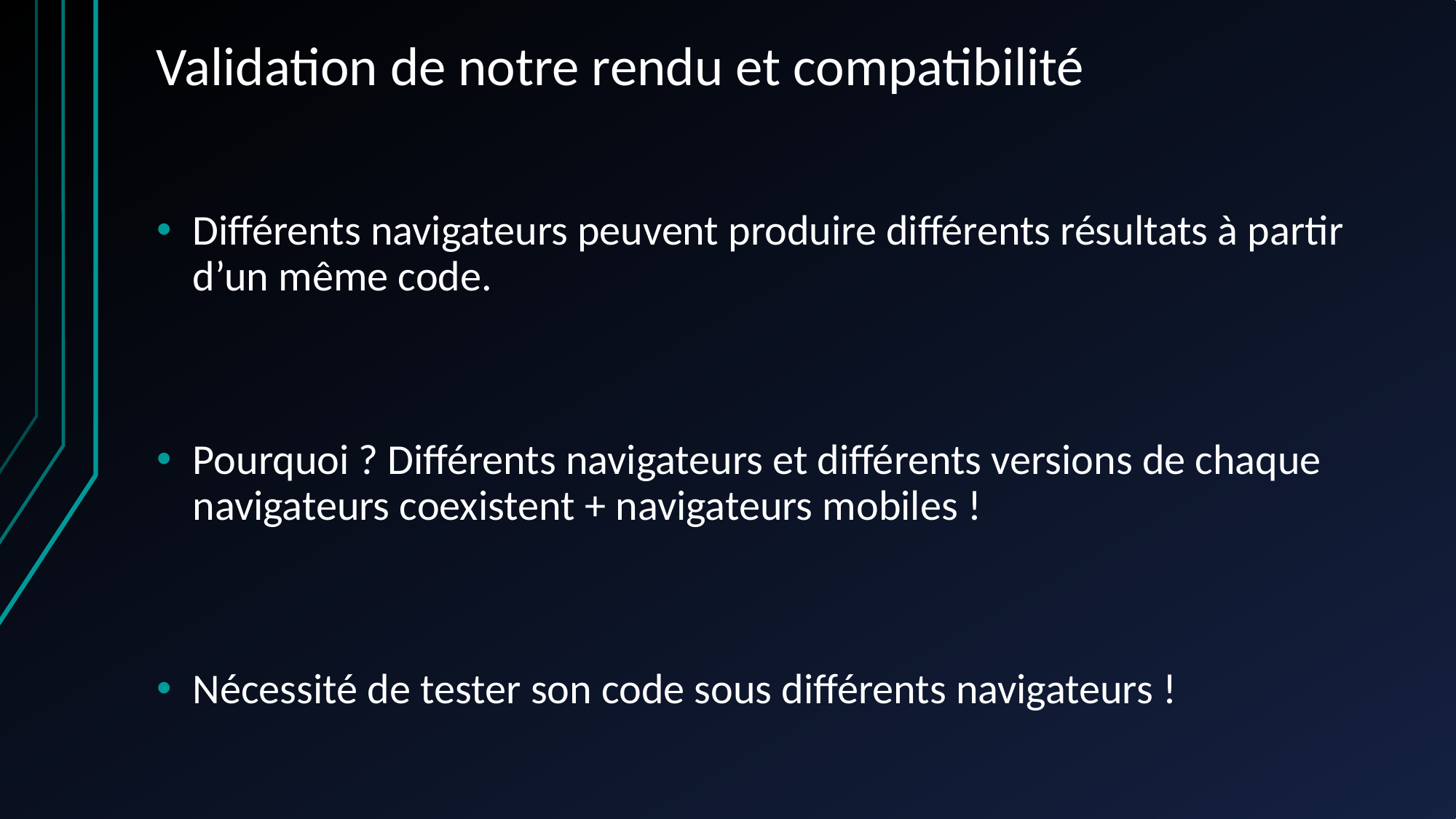

Validation de notre rendu et compatibilité
Différents navigateurs peuvent produire différents résultats à partir d’un même code.

Pourquoi ? Différents navigateurs et différents versions de chaque navigateurs coexistent + navigateurs mobiles !

Nécessité de tester son code sous différents navigateurs !